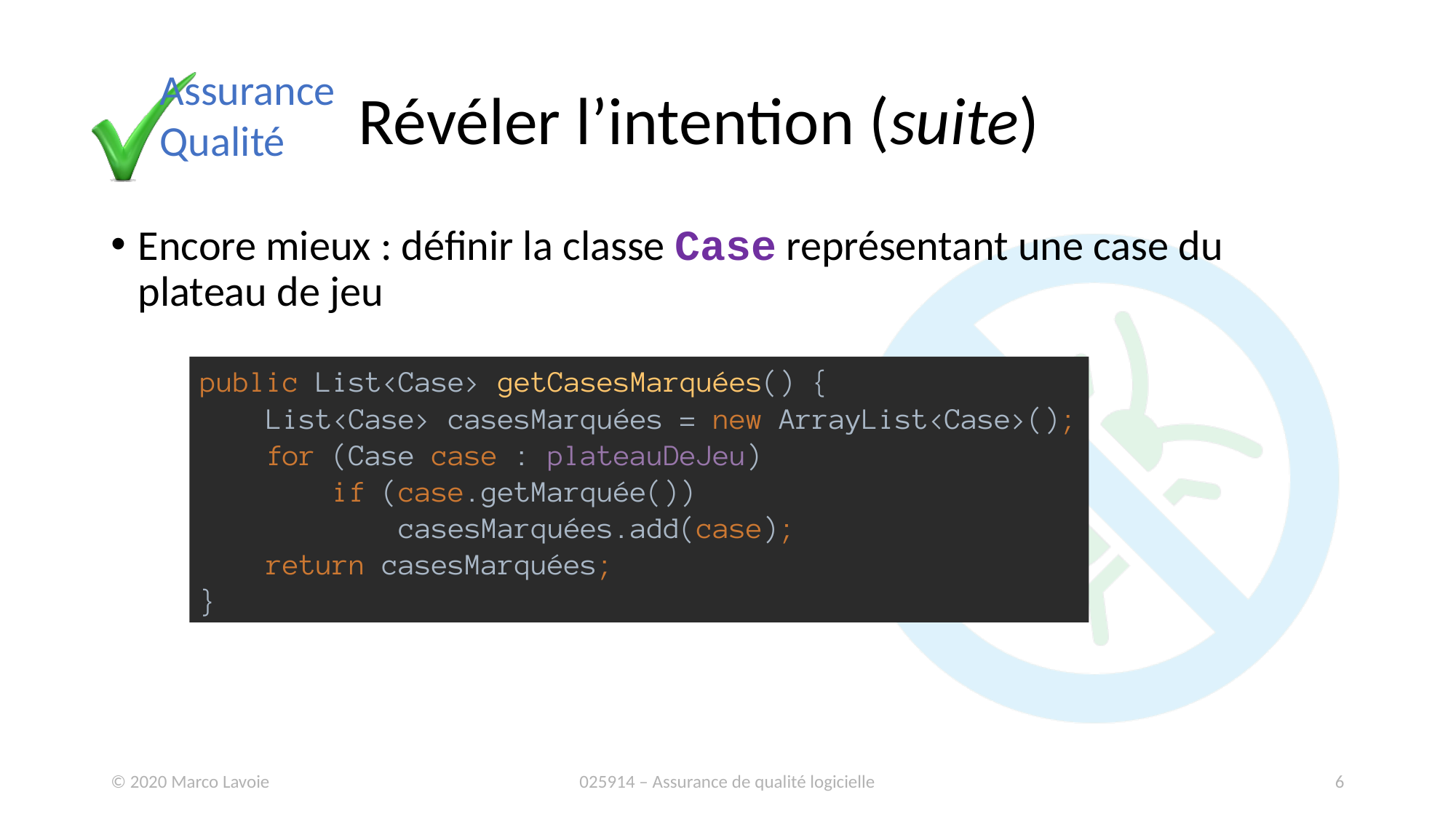

# Révéler l’intention (suite)
Encore mieux : définir la classe Case représentant une case du plateau de jeu

public List<Case> getCasesMarquées() {
    List<Case> casesMarquées = new ArrayList<Case>();
    for (Case case : plateauDeJeu)
        if (case.getMarquée())
            casesMarquées.add(case);
    return casesMarquées;
}
© 2020 Marco Lavoie
025914 – Assurance de qualité logicielle
6